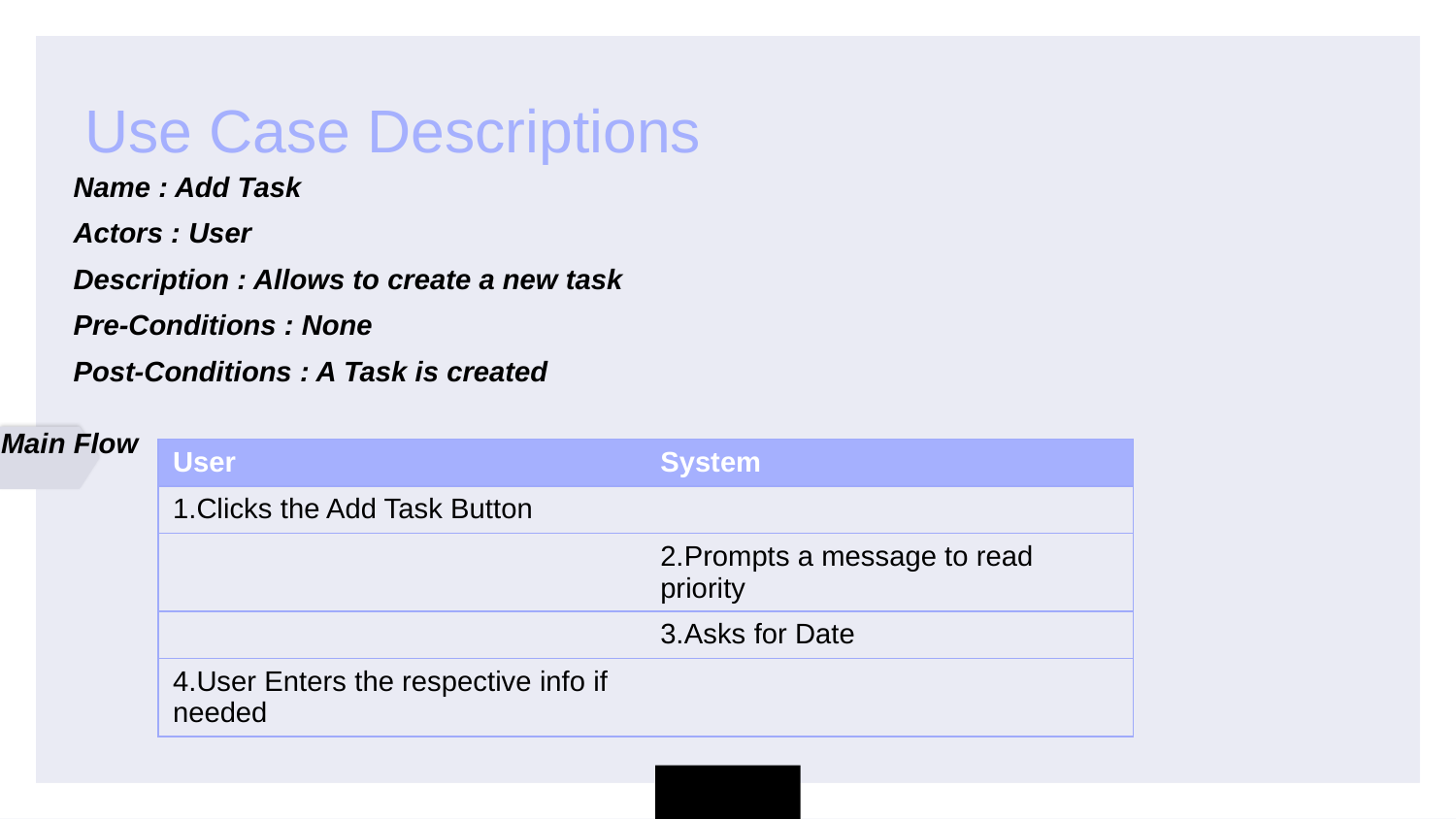

Use Case Descriptions
Name : Add Task
Actors : User
Description : Allows to create a new task
Pre-Conditions : None
Post-Conditions : A Task is created

Main Flow

| User | System |
| --- | --- |
| 1.Clicks the Add Task Button |  |
|  | 2.Prompts a message to read priority |
|  | 3.Asks for Date |
| 4.User Enters the respective info if needed |  |